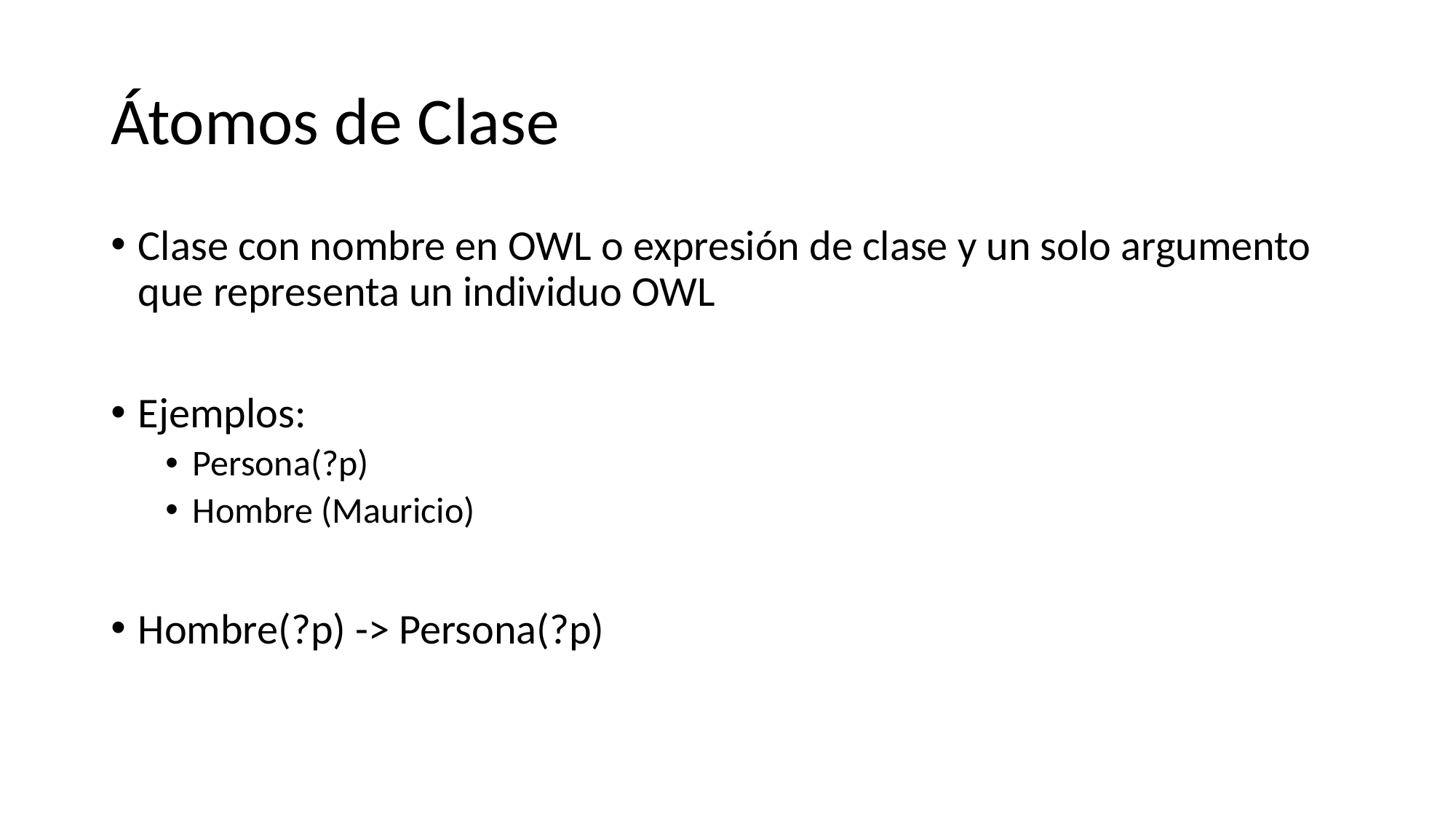

# Átomos de Clase
Clase con nombre en OWL o expresión de clase y un solo argumento que representa un individuo OWL

Ejemplos:
Persona(?p)
Hombre (Mauricio)

Hombre(?p) -> Persona(?p)